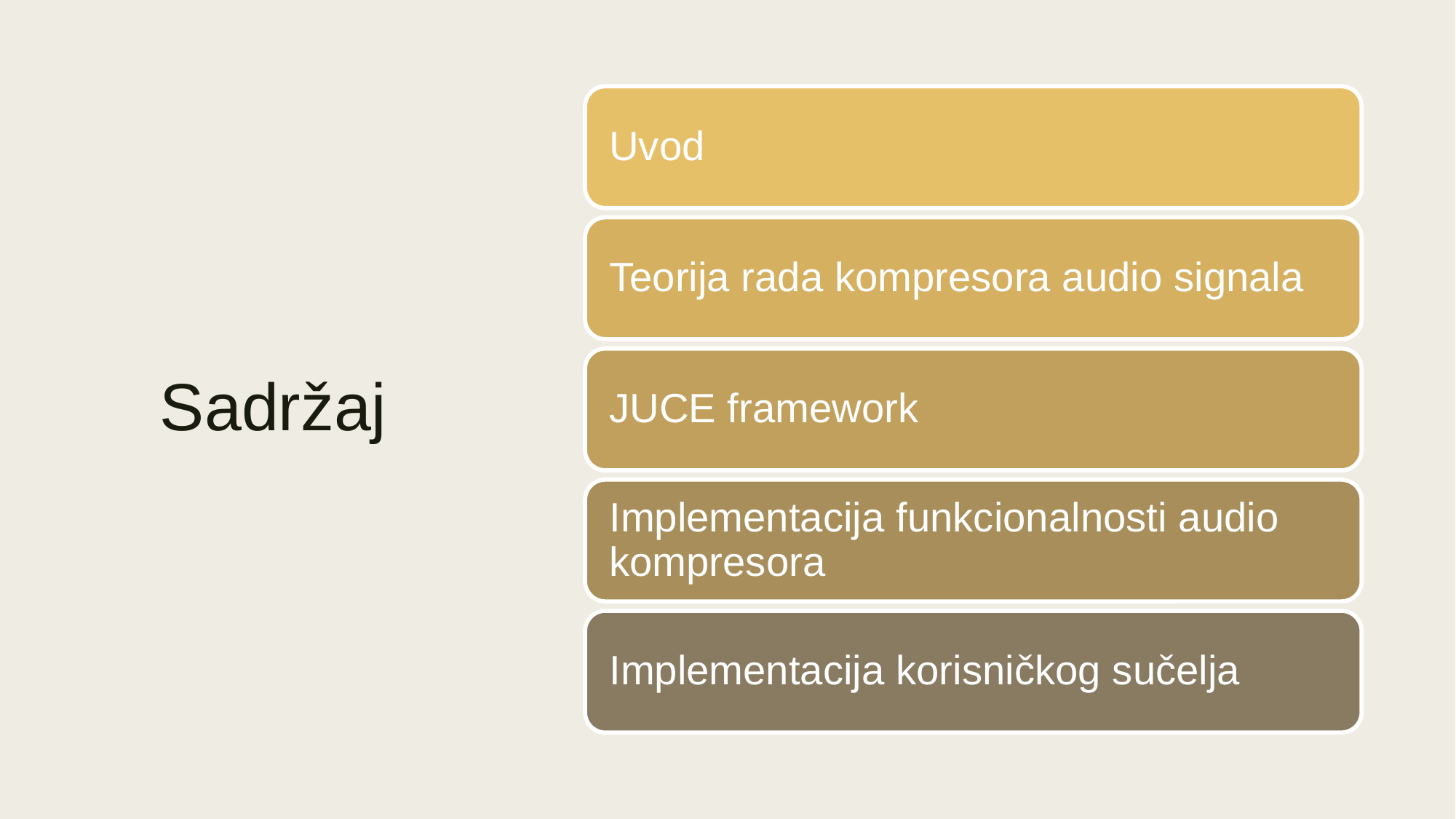

# Sadržaj
Uvod
Teorija rada kompresora audio signala
JUCE framework
Implementacija funkcionalnosti audio kompresora
Implementacija korisničkog sučelja